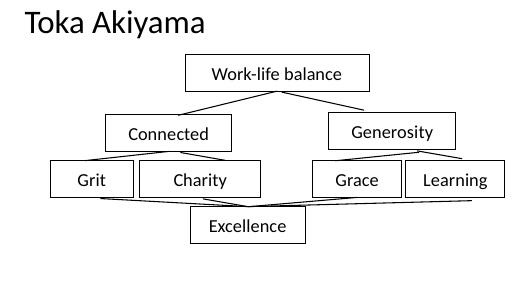

# Toka Akiyama
Work-life balance
Connected
Grace
Grit
Excellence
Generosity
Charity
Learning